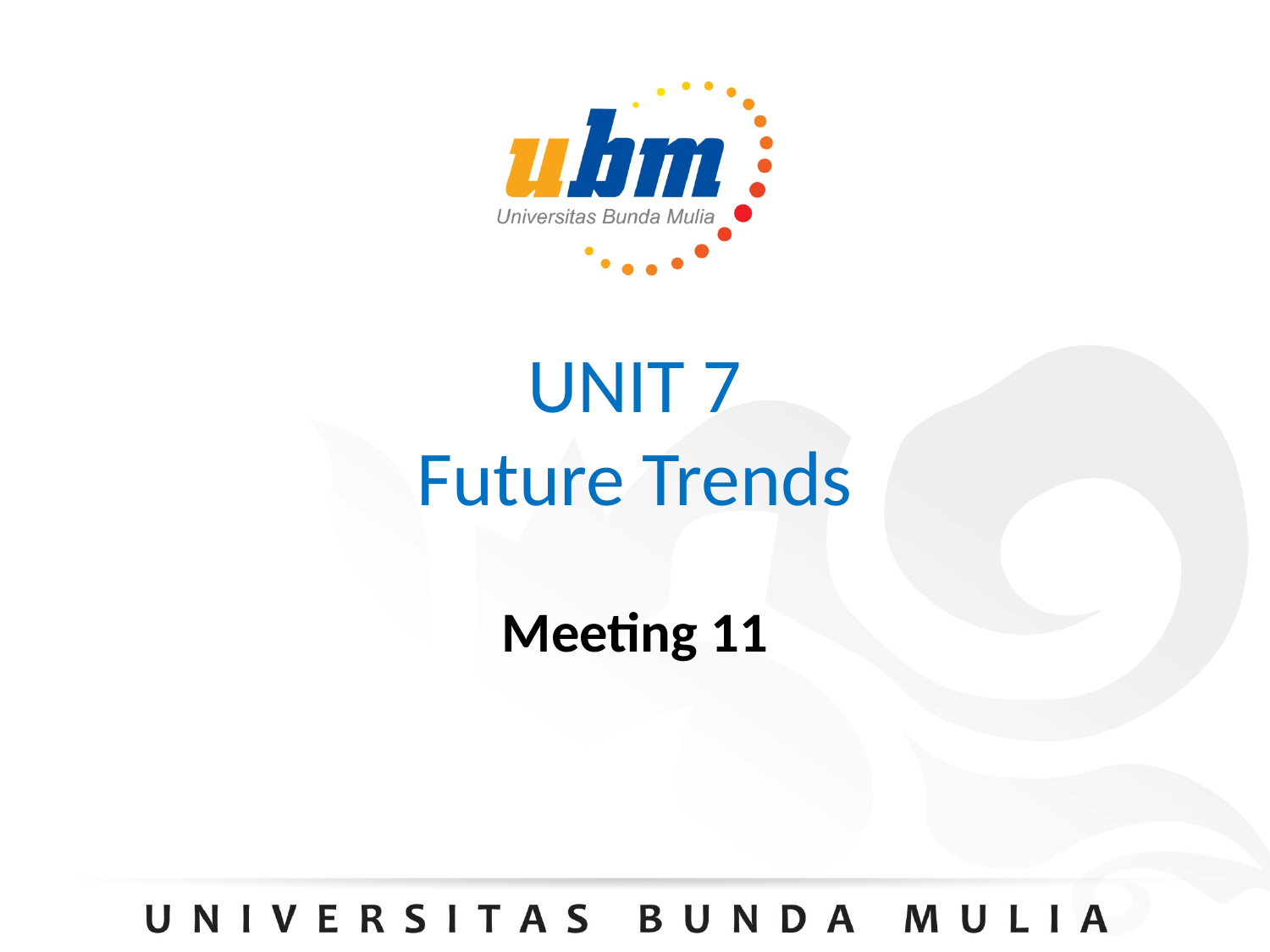

# UNIT 7 Future Trends
Meeting 11